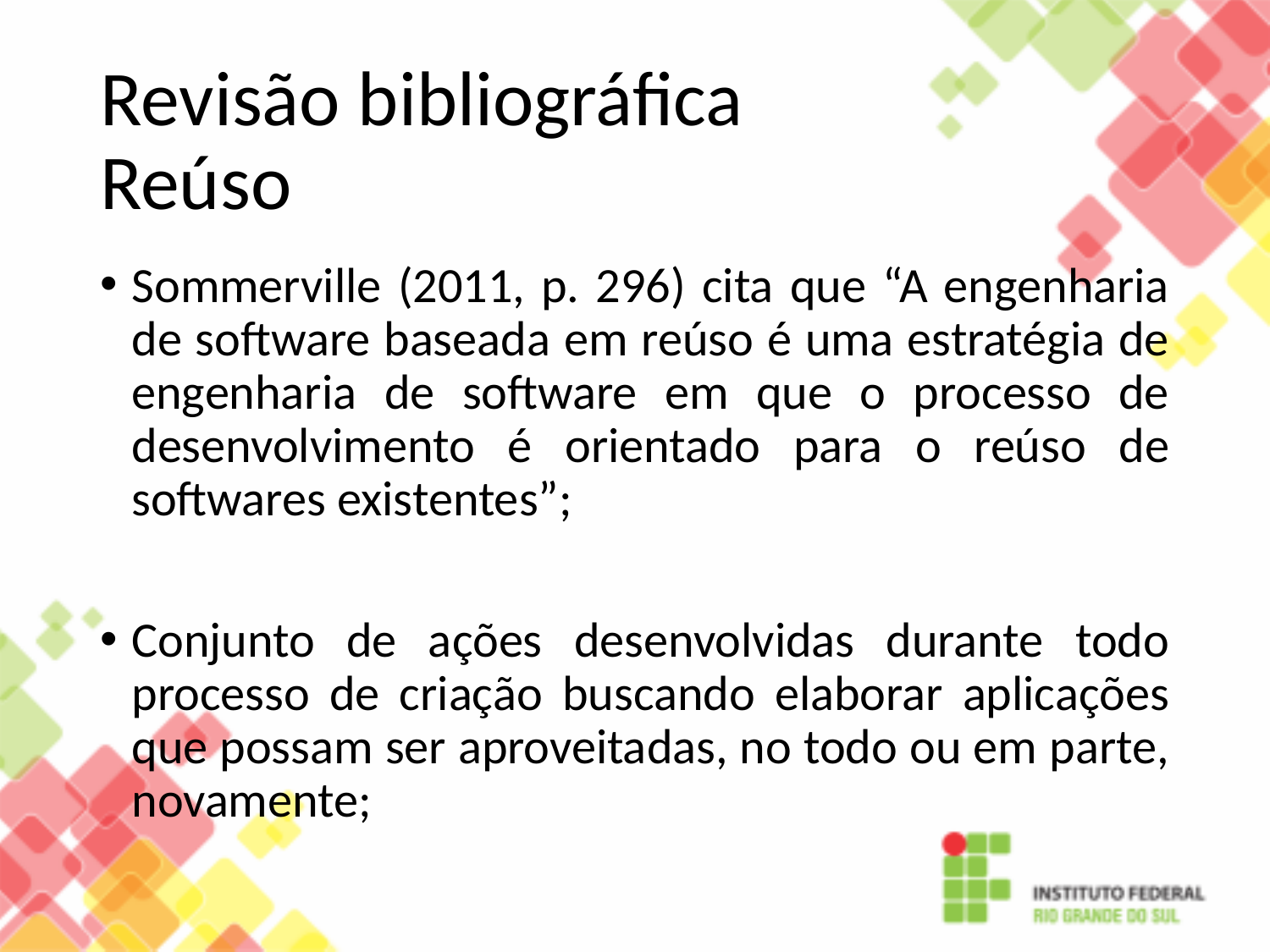

# Revisão bibliográfica Reúso
Sommerville (2011, p. 296) cita que “A engenharia de software baseada em reúso é uma estratégia de engenharia de software em que o processo de desenvolvimento é orientado para o reúso de softwares existentes”;

Conjunto de ações desenvolvidas durante todo processo de criação buscando elaborar aplicações que possam ser aproveitadas, no todo ou em parte, novamente;